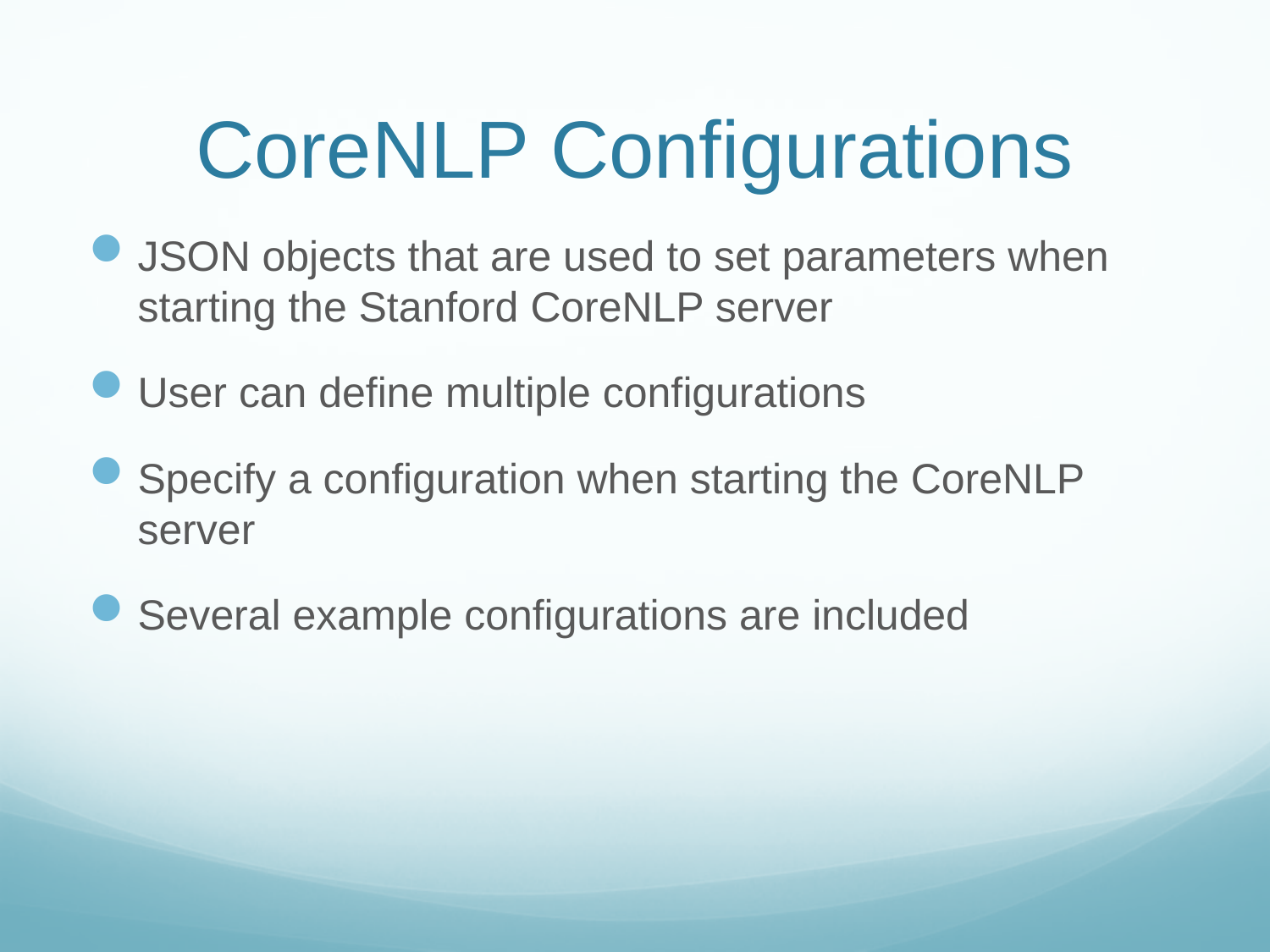

# CoreNLP Configurations
JSON objects that are used to set parameters when starting the Stanford CoreNLP server
User can define multiple configurations
Specify a configuration when starting the CoreNLP server
Several example configurations are included